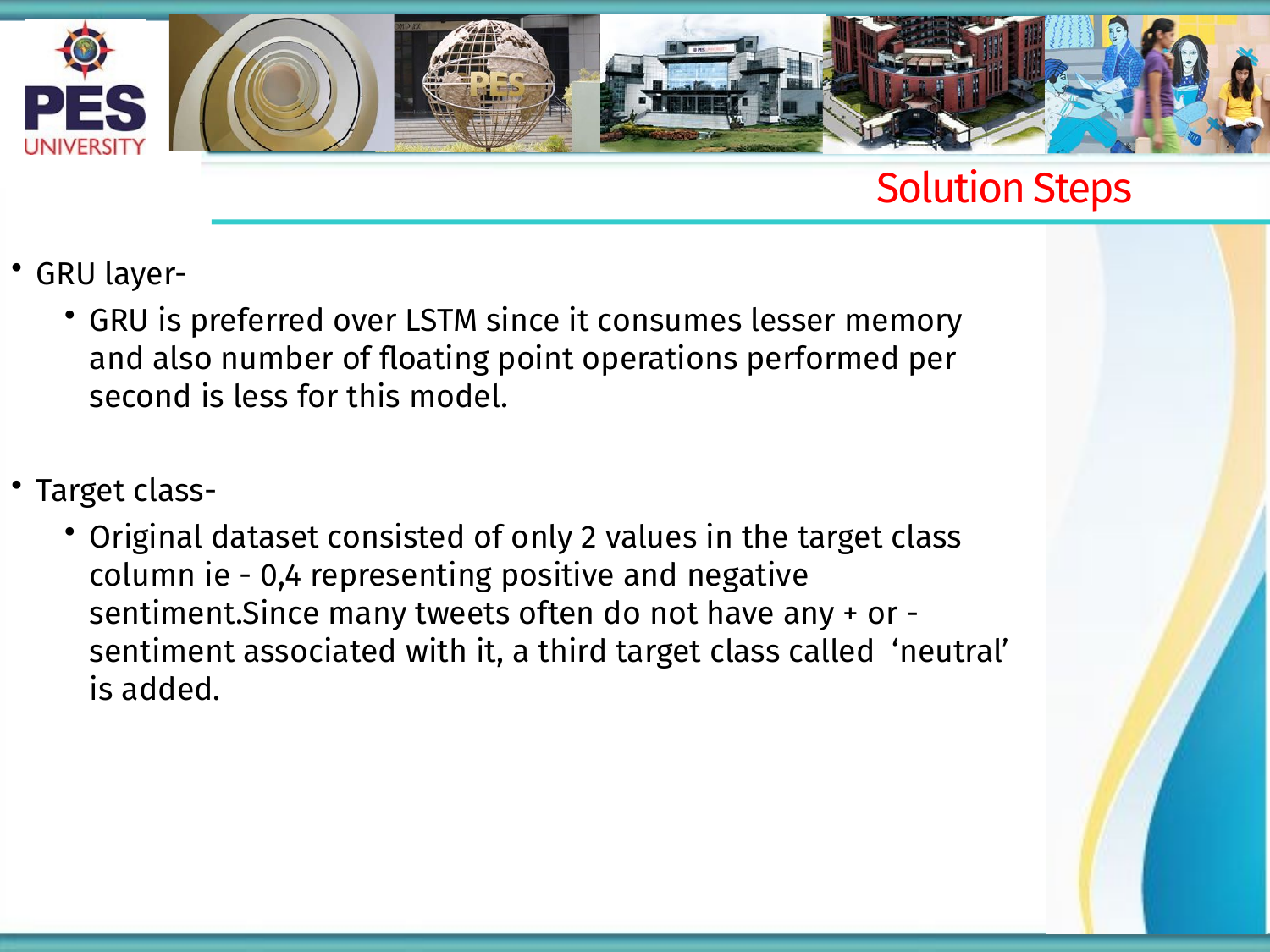

# Solution Steps
GRU layer-
GRU is preferred over LSTM since it consumes lesser memory and also number of floating point operations performed per second is less for this model.

Target class-
Original dataset consisted of only 2 values in the target class column ie - 0,4 representing positive and negative sentiment.Since many tweets often do not have any + or - sentiment associated with it, a third target class called  ‘neutral’ is added.

5